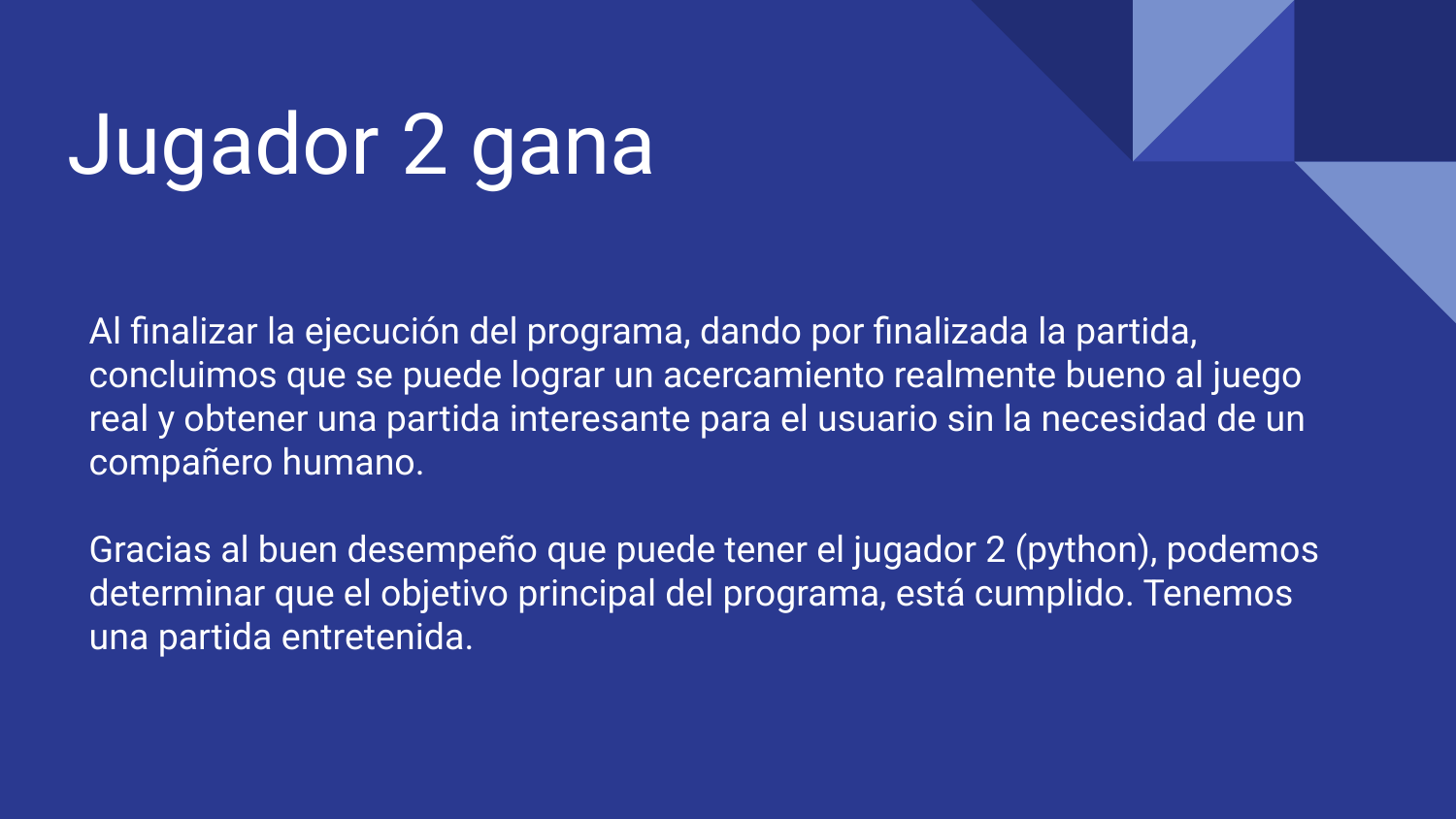

# Jugador 2 gana
Al finalizar la ejecución del programa, dando por finalizada la partida, concluimos que se puede lograr un acercamiento realmente bueno al juego real y obtener una partida interesante para el usuario sin la necesidad de un compañero humano.

Gracias al buen desempeño que puede tener el jugador 2 (python), podemos determinar que el objetivo principal del programa, está cumplido. Tenemos una partida entretenida.